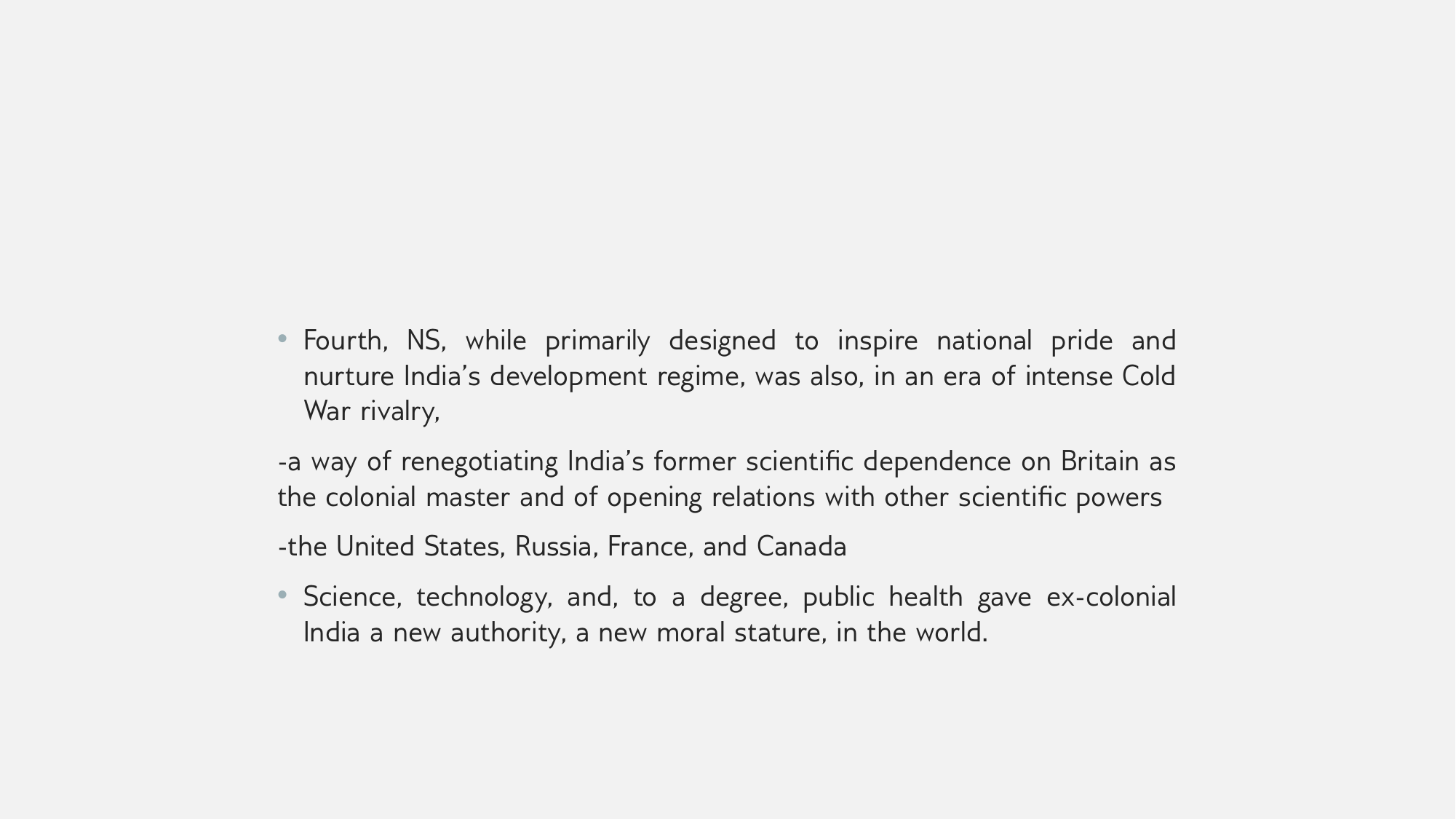

Fourth, NS, while primarily designed to inspire national pride and nurture India’s development regime, was also, in an era of intense Cold War rivalry,
-a way of renegotiating India’s former scientific dependence on Britain as the colonial master and of opening relations with other scientific powers
-the United States, Russia, France, and Canada
Science, technology, and, to a degree, public health gave ex-colonial India a new authority, a new moral stature, in the world.